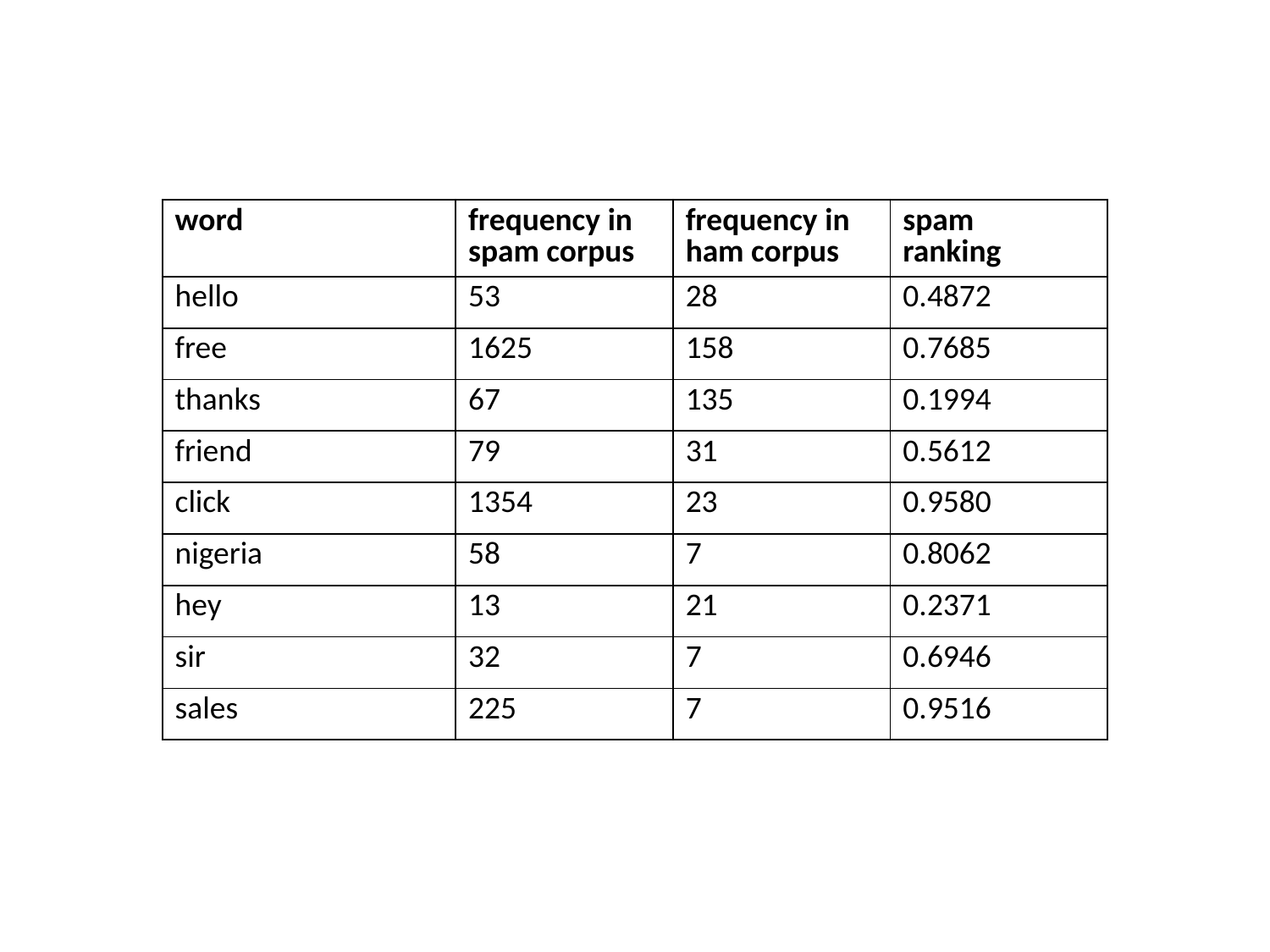

| word | frequency in spam corpus | frequency in ham corpus | spam ranking |
| --- | --- | --- | --- |
| hello | 53 | 28 | 0.4872 |
| free | 1625 | 158 | 0.7685 |
| thanks | 67 | 135 | 0.1994 |
| friend | 79 | 31 | 0.5612 |
| click | 1354 | 23 | 0.9580 |
| nigeria | 58 | 7 | 0.8062 |
| hey | 13 | 21 | 0.2371 |
| sir | 32 | 7 | 0.6946 |
| sales | 225 | 7 | 0.9516 |